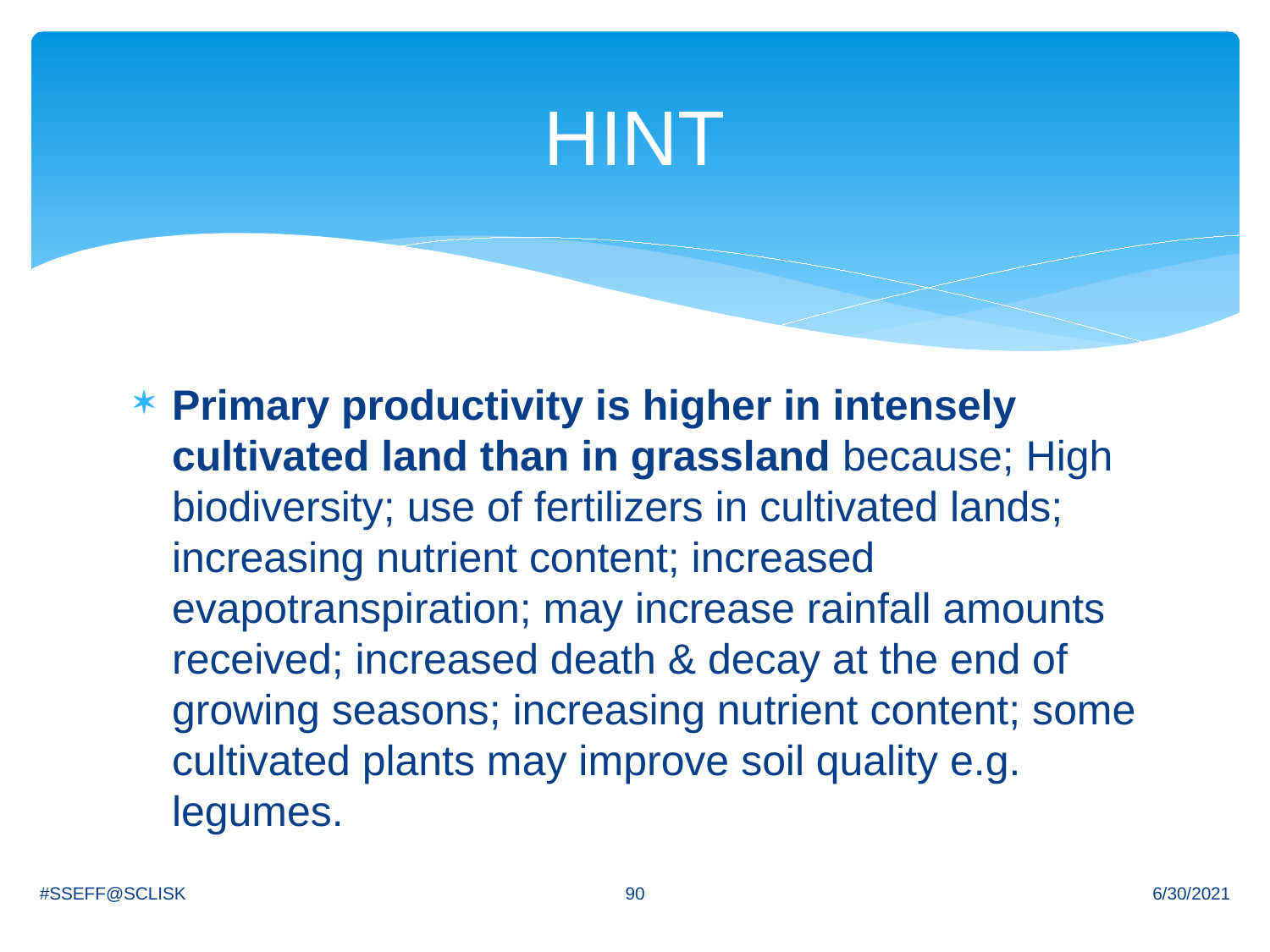

# HINT
Primary productivity is higher in intensely cultivated land than in grassland because; High biodiversity; use of fertilizers in cultivated lands; increasing nutrient content; increased evapotranspiration; may increase rainfall amounts received; increased death & decay at the end of growing seasons; increasing nutrient content; some cultivated plants may improve soil quality e.g. legumes.

90
#SSEFF@SCLISK
6/30/2021